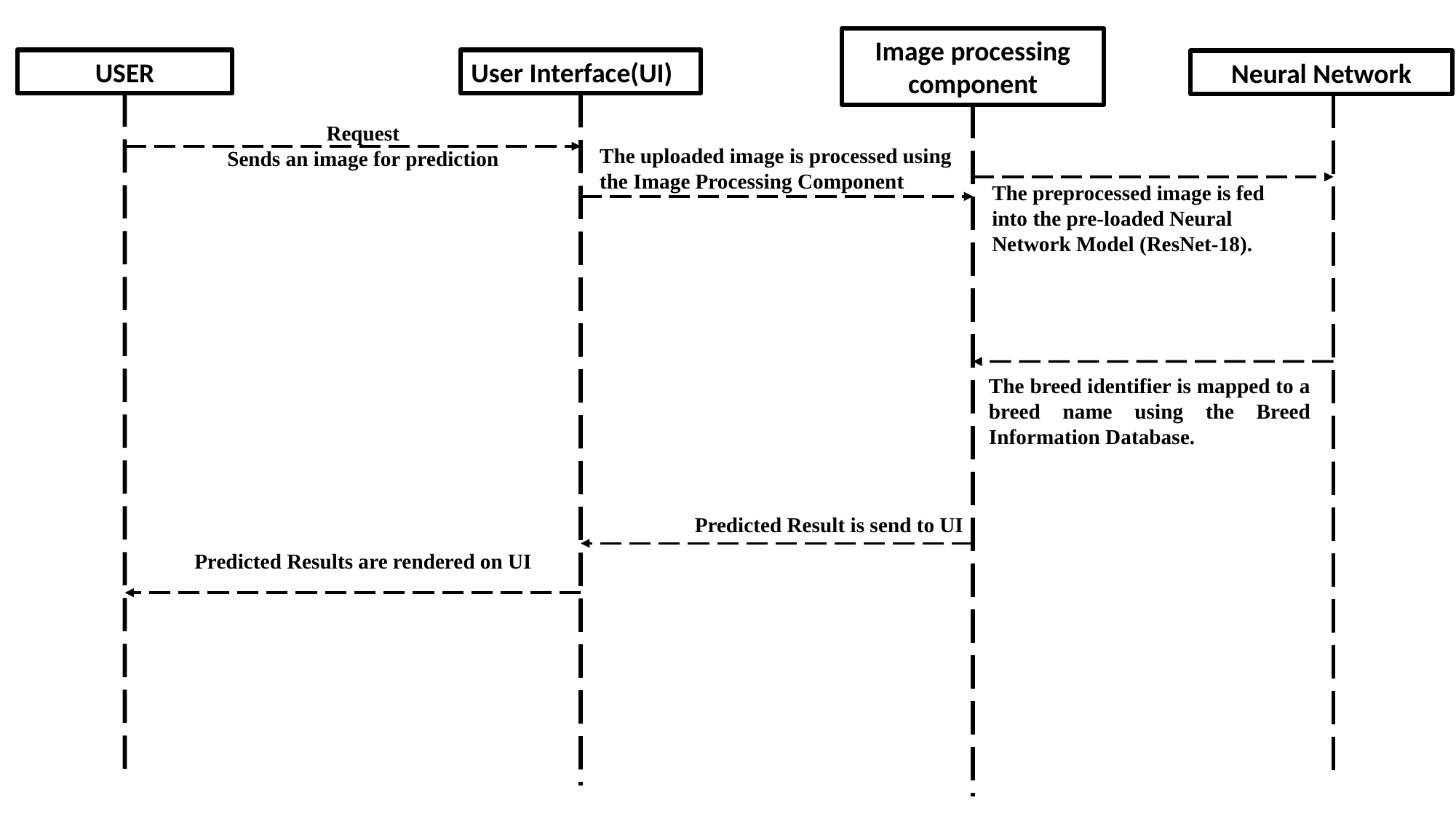

Image processing component
USER
User Interface(UI)
Neural Network
Request
Sends an image for prediction
The uploaded image is processed using the Image Processing Component
The preprocessed image is fed into the pre-loaded Neural Network Model (ResNet-18).
The breed identifier is mapped to a breed name using the Breed Information Database.
Predicted Result is send to UI
Predicted Results are rendered on UI